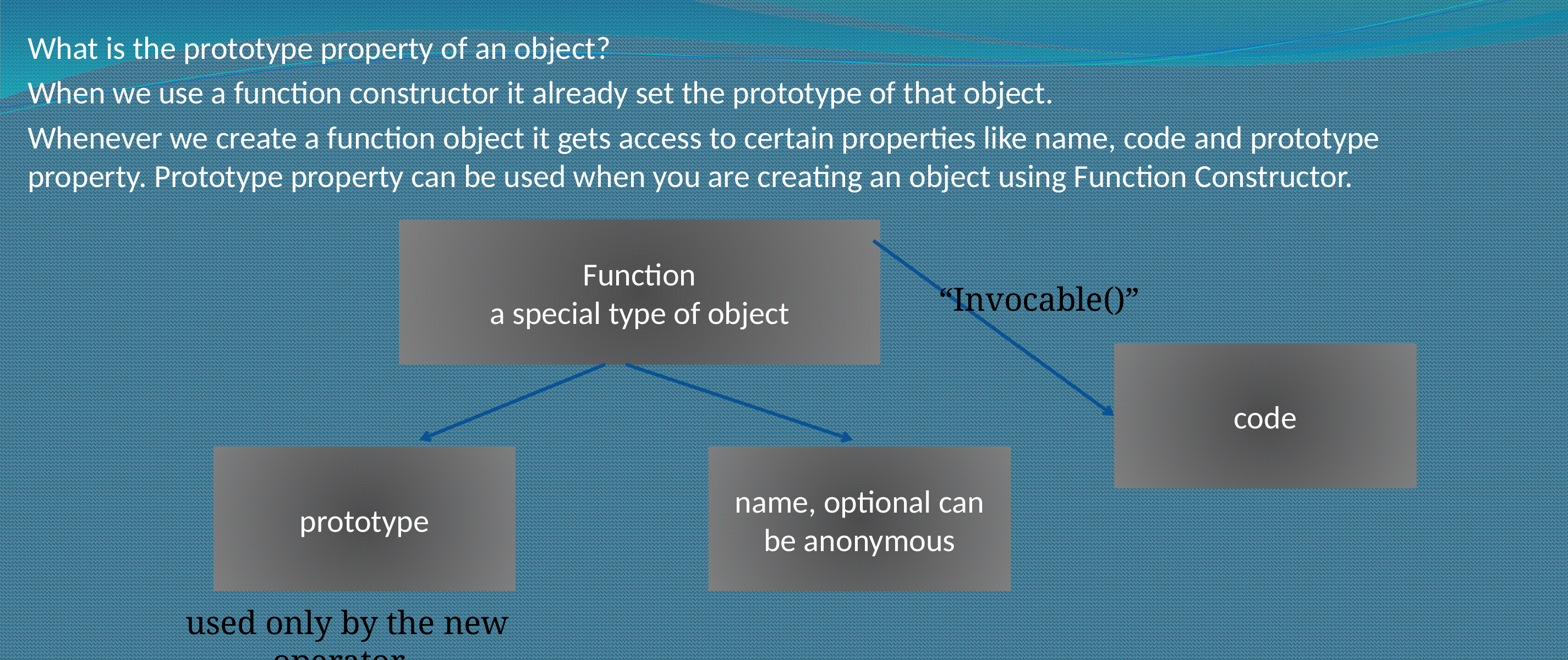

What is the prototype property of an object?
When we use a function constructor it already set the prototype of that object.
Whenever we create a function object it gets access to certain properties like name, code and prototype property. Prototype property can be used when you are creating an object using Function Constructor.

Function
a special type of object
“Invocable()”
code
prototype
name, optional can be anonymous
used only by the new operator